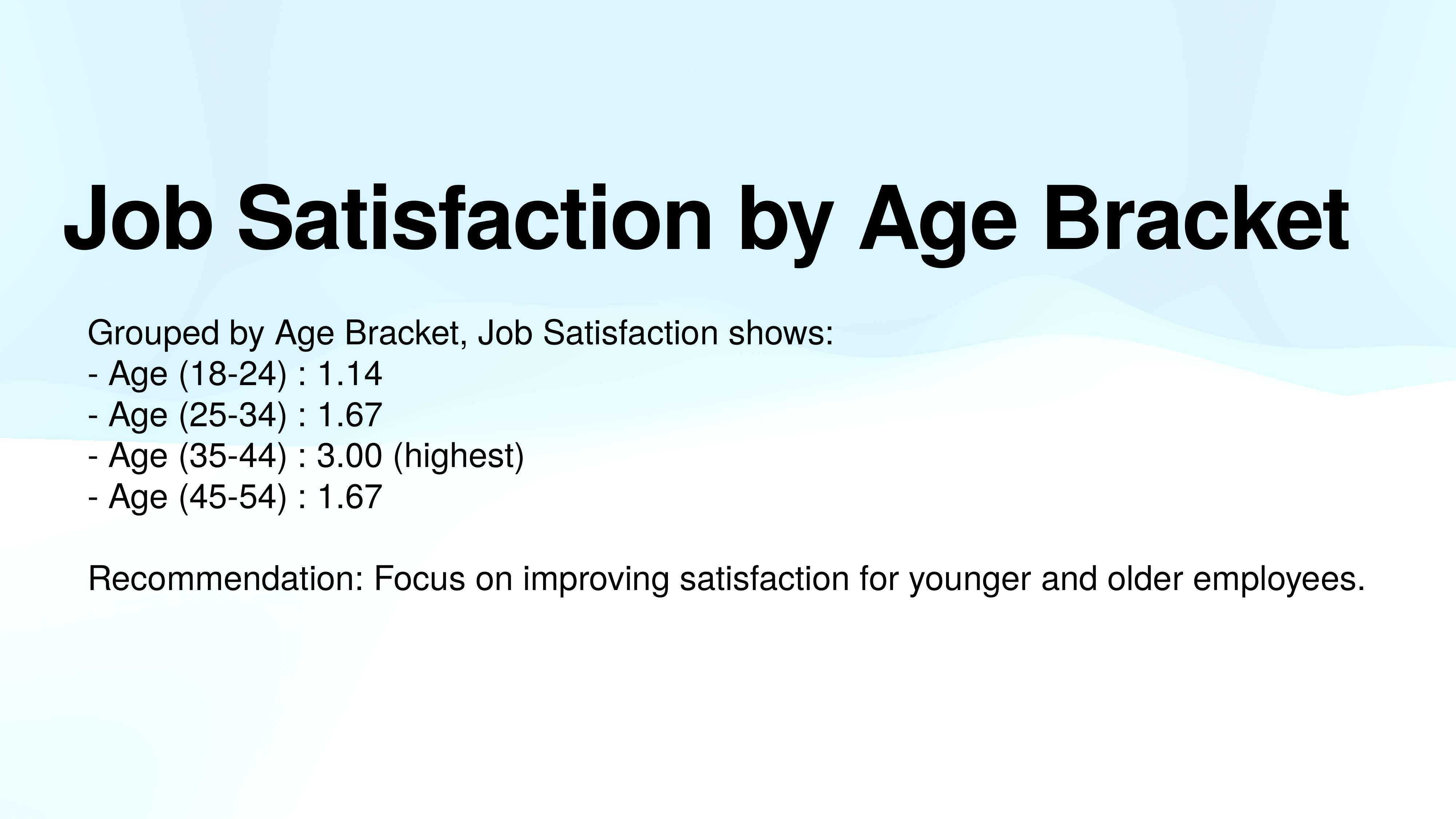

# Job Satisfaction by Age Bracket
Grouped by Age Bracket, Job Satisfaction shows:
- Age (18-24) : 1.14
- Age (25-34) : 1.67
- Age (35-44) : 3.00 (highest)
- Age (45-54) : 1.67

Recommendation: Focus on improving satisfaction for younger and older employees.